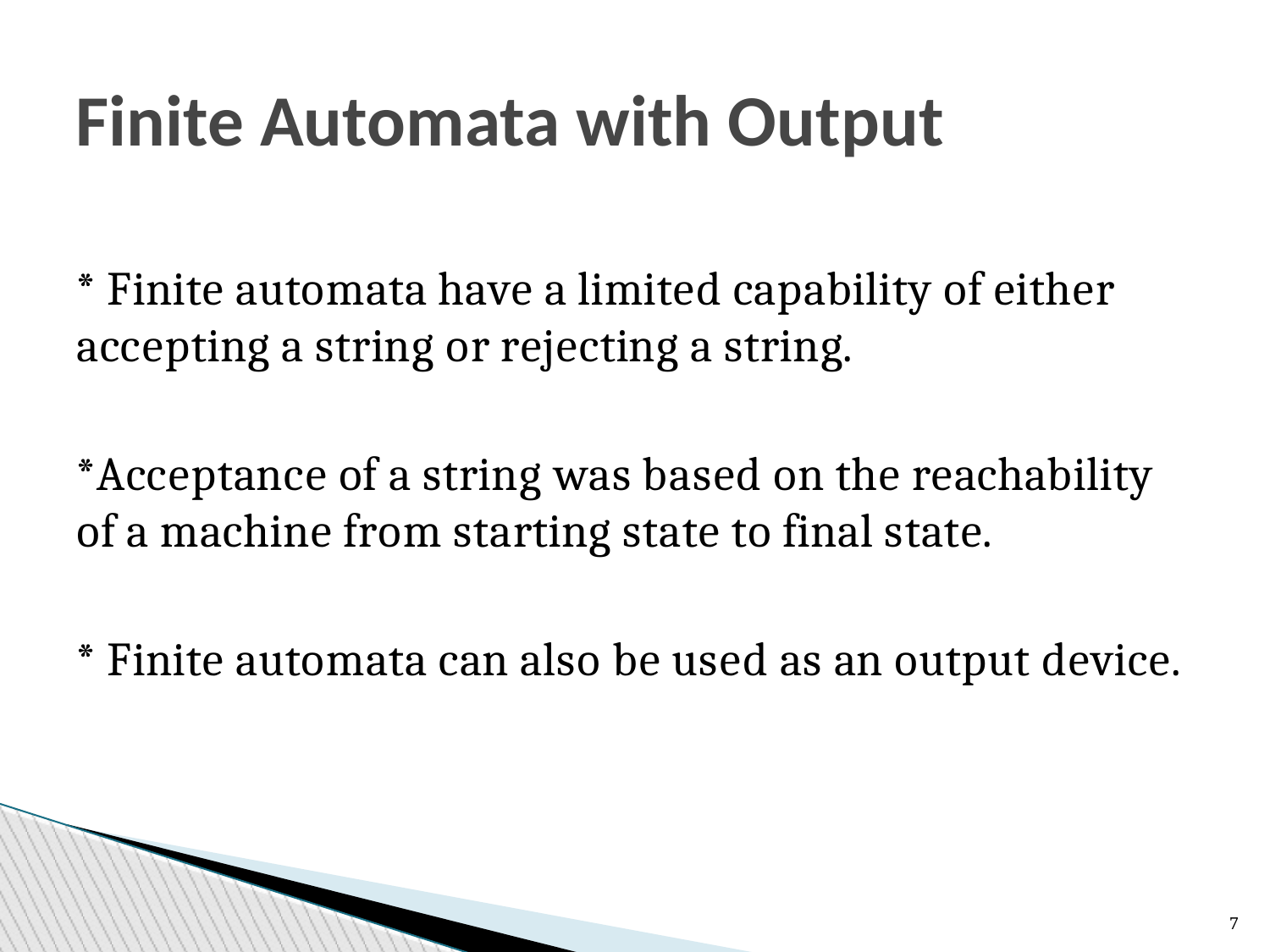

Finite Automata with Output

* Finite automata have a limited capability of either accepting a string or rejecting a string.

*Acceptance of a string was based on the reachability of a machine from starting state to final state.

* Finite automata can also be used as an output device.

7